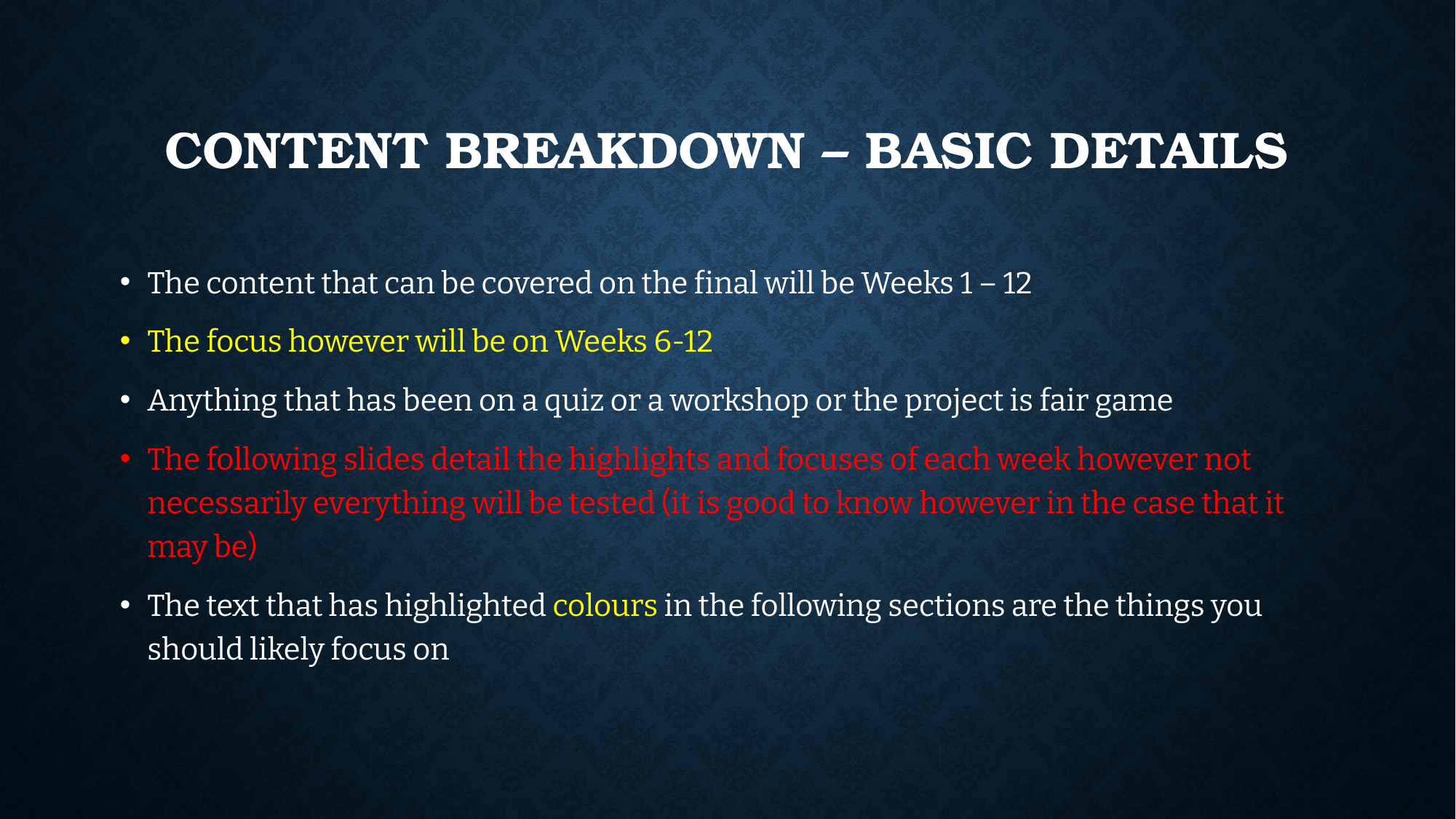

# Content Breakdown – Basic Details
The content that can be covered on the final will be Weeks 1 – 12
The focus however will be on Weeks 6-12
Anything that has been on a quiz or a workshop or the project is fair game
The following slides detail the highlights and focuses of each week however not necessarily everything will be tested (it is good to know however in the case that it may be)
The text that has highlighted colours in the following sections are the things you should likely focus on